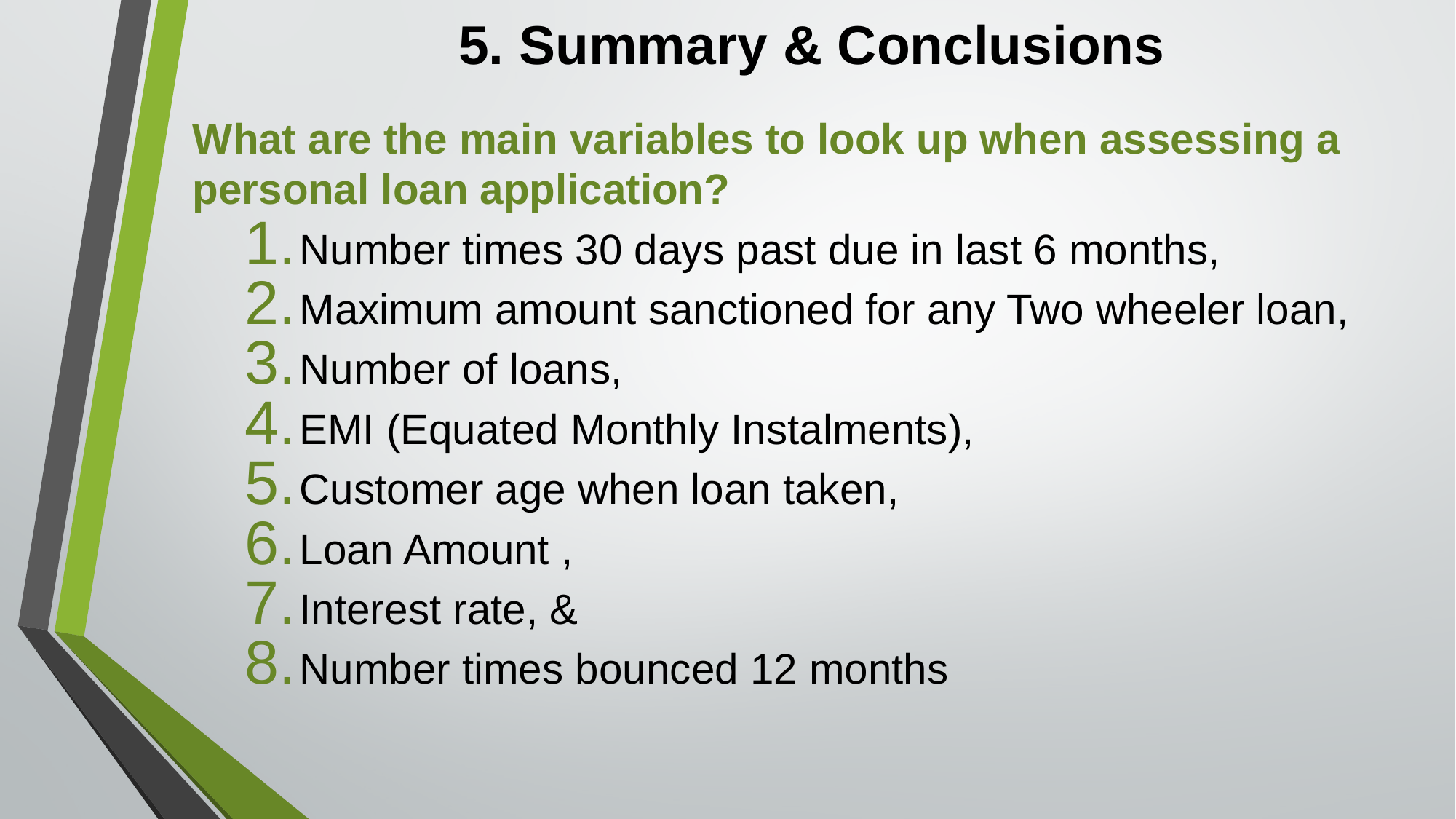

# 5. Summary & Conclusions
What are the main variables to look up when assessing a personal loan application?
Number times 30 days past due in last 6 months,
Maximum amount sanctioned for any Two wheeler loan,
Number of loans,
EMI (Equated Monthly Instalments),
Customer age when loan taken,
Loan Amount ,
Interest rate, &
Number times bounced 12 months